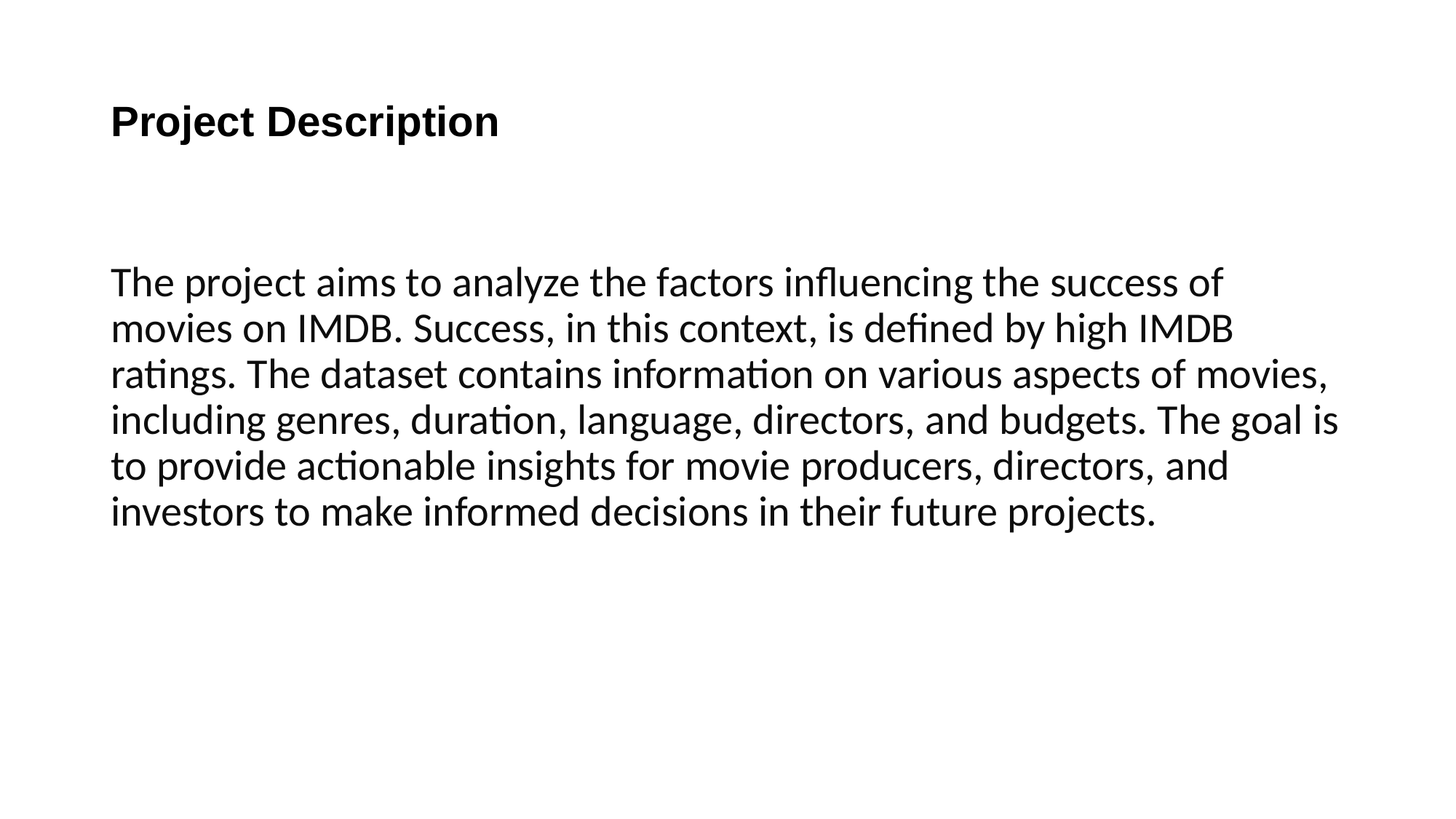

# Project Description

The project aims to analyze the factors influencing the success of movies on IMDB. Success, in this context, is defined by high IMDB ratings. The dataset contains information on various aspects of movies, including genres, duration, language, directors, and budgets. The goal is to provide actionable insights for movie producers, directors, and investors to make informed decisions in their future projects.